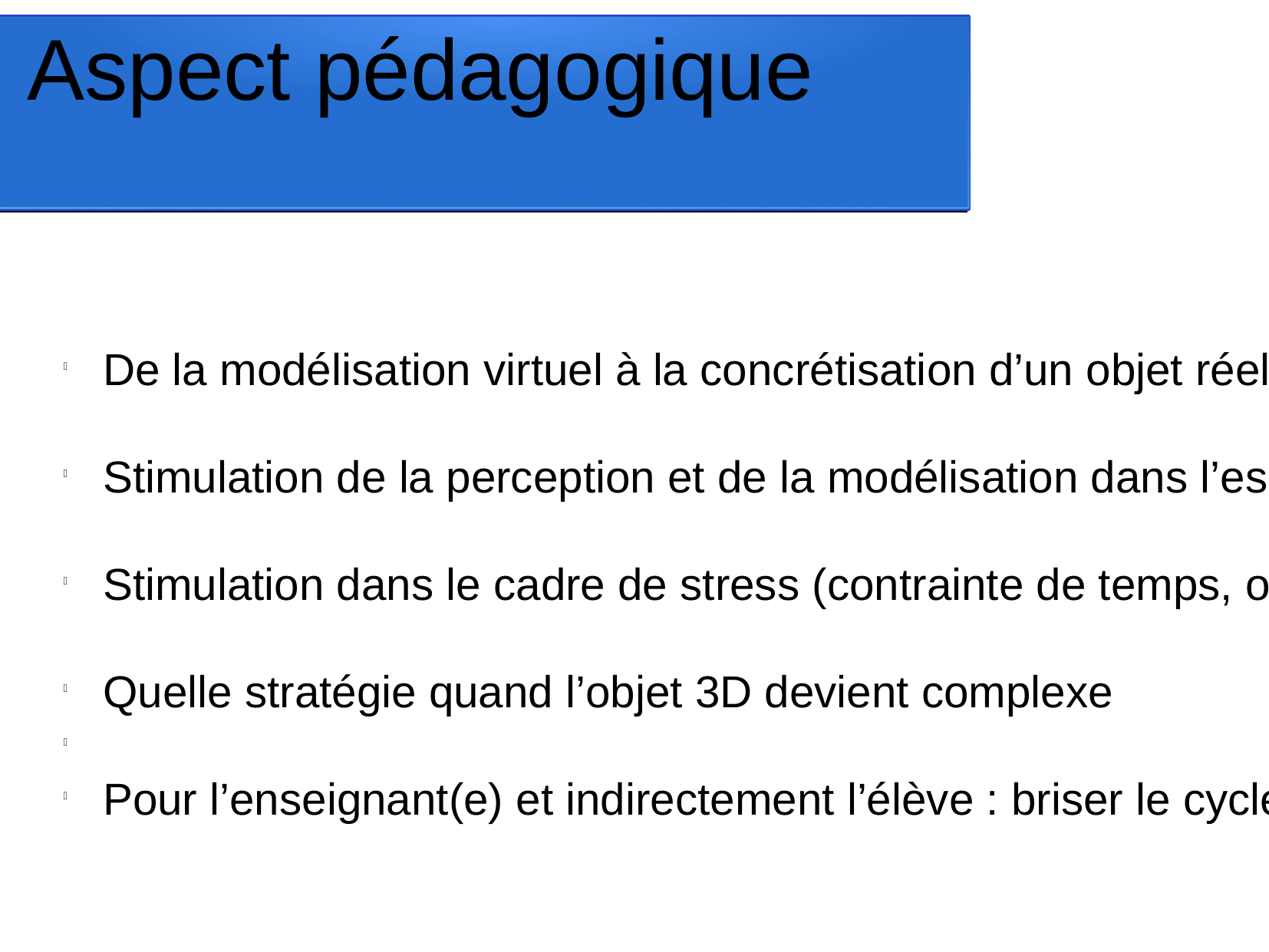

Aspect pédagogique

 De la modélisation virtuel à la concrétisation d’un objet réel (imprimante 3D)

 Stimulation de la perception et de la modélisation dans l’espace.

 Stimulation dans le cadre de stress (contrainte de temps, objectif 3D)

 Quelle stratégie quand l’objet 3D devient complexe

 Pour l’enseignant(e) et indirectement l’élève : briser le cycle de l’apprentissage par l’exemple